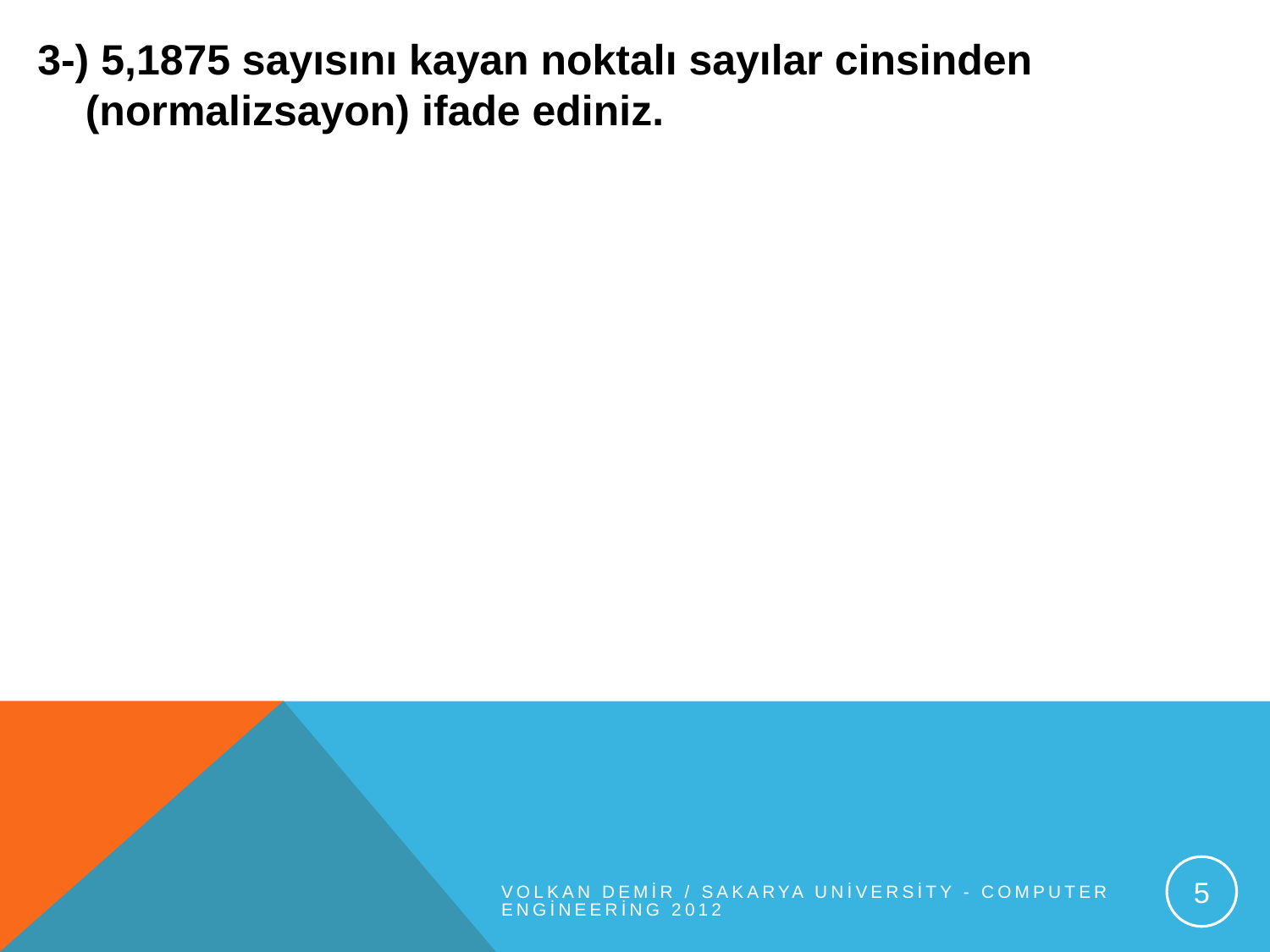

3-) 5,1875 sayısını kayan noktalı sayılar cinsinden (normalizsayon) ifade ediniz.
5
Volkan DEMİR / Sakarya University - Computer Engineering 2012